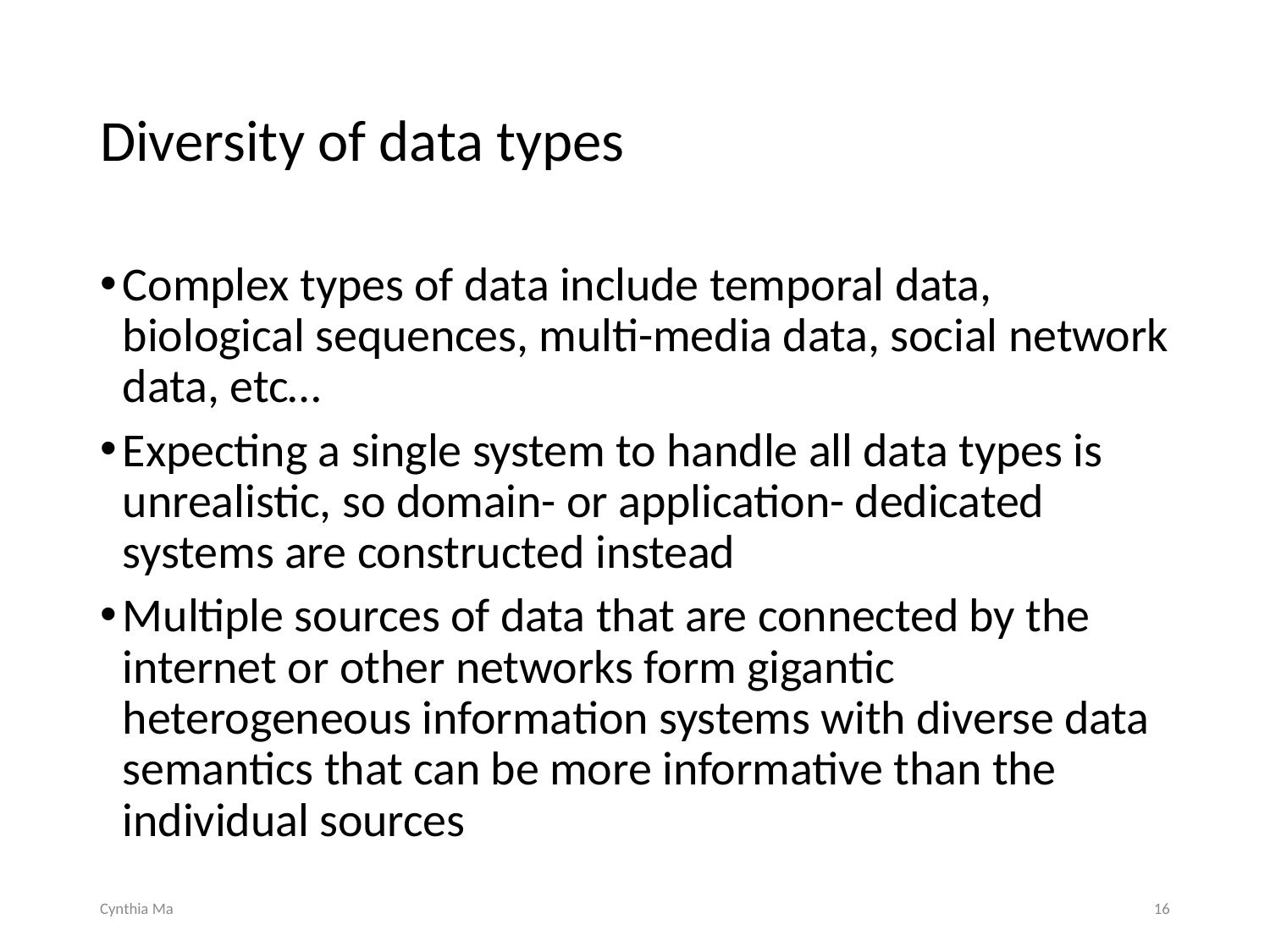

# Diversity of data types
Complex types of data include temporal data, biological sequences, multi-media data, social network data, etc…
Expecting a single system to handle all data types is unrealistic, so domain- or application- dedicated systems are constructed instead
Multiple sources of data that are connected by the internet or other networks form gigantic heterogeneous information systems with diverse data semantics that can be more informative than the individual sources
Cynthia Ma
16